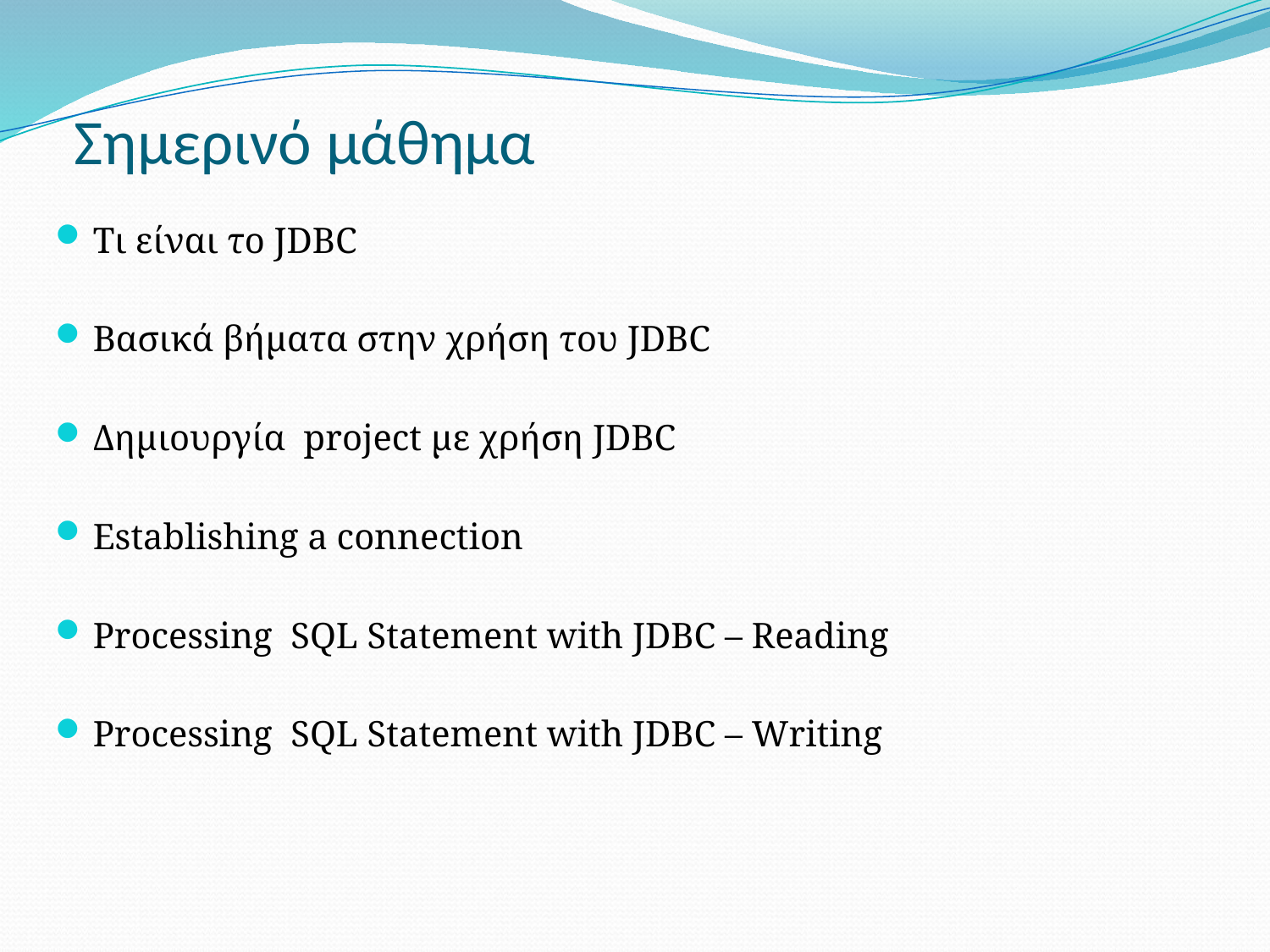

# Σημερινό μάθημα
Τι είναι το JDBC

Βασικά βήματα στην χρήση του JDBC

Δημιουργία  project με χρήση JDBC

Establishing a connection

Processing  SQL Statement with JDBC – Reading

Processing  SQL Statement with JDBC – Writing